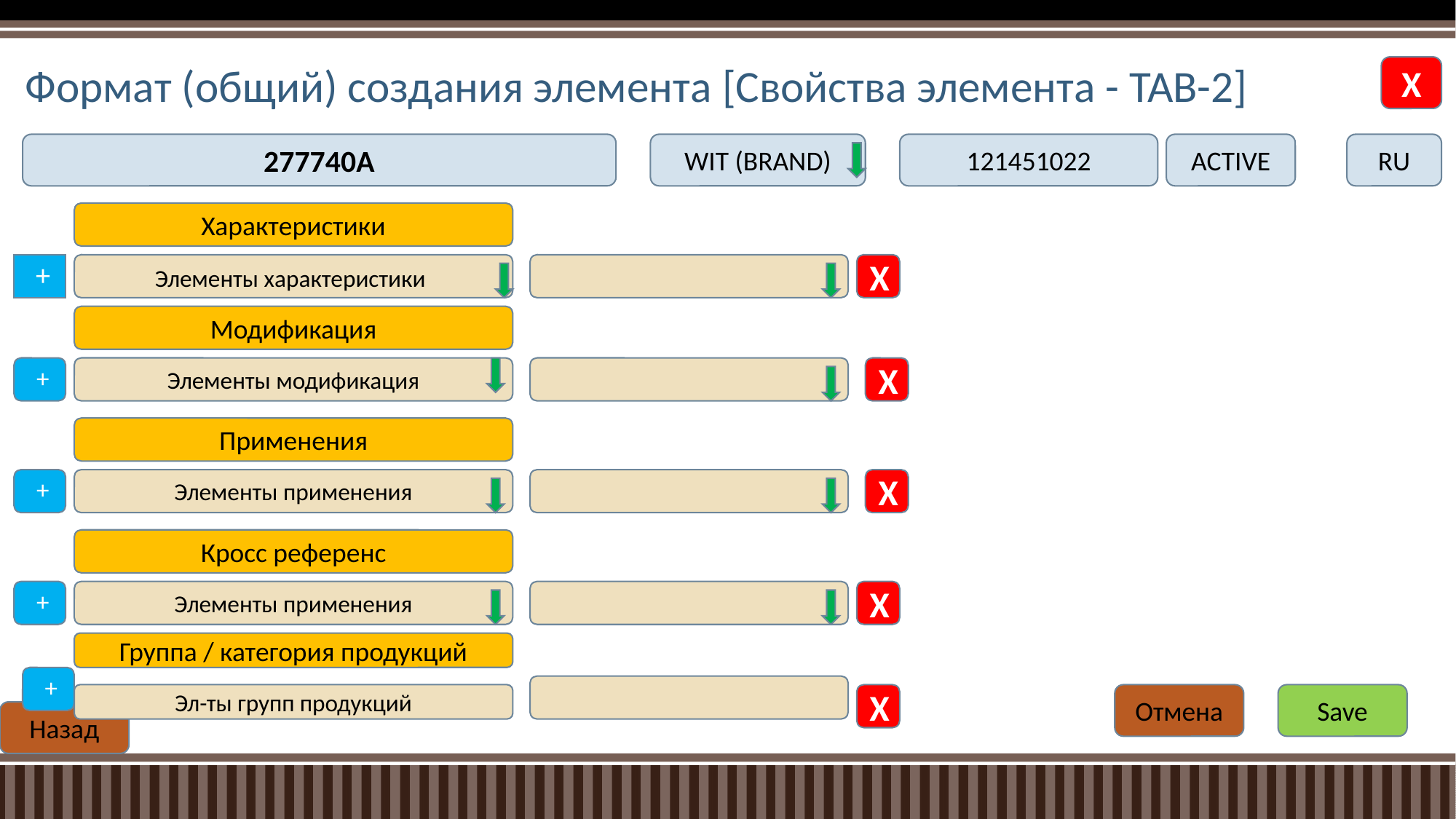

# Формат (общий) создания элемента [Свойства элемента - TAB-2]
Х
277740A
WIT (BRAND)
121451022
ACTIVE
RU

Характеристики
 +
Элементы характеристики

Х

Модификация
 +
Элементы модификация

Х

Применения
 +
Элементы применения

Х

Кросс референс
 +
Элементы применения

Х

Группа / категория продукций
 +

Эл-ты групп продукций
Х
Отмена
Save
Назад